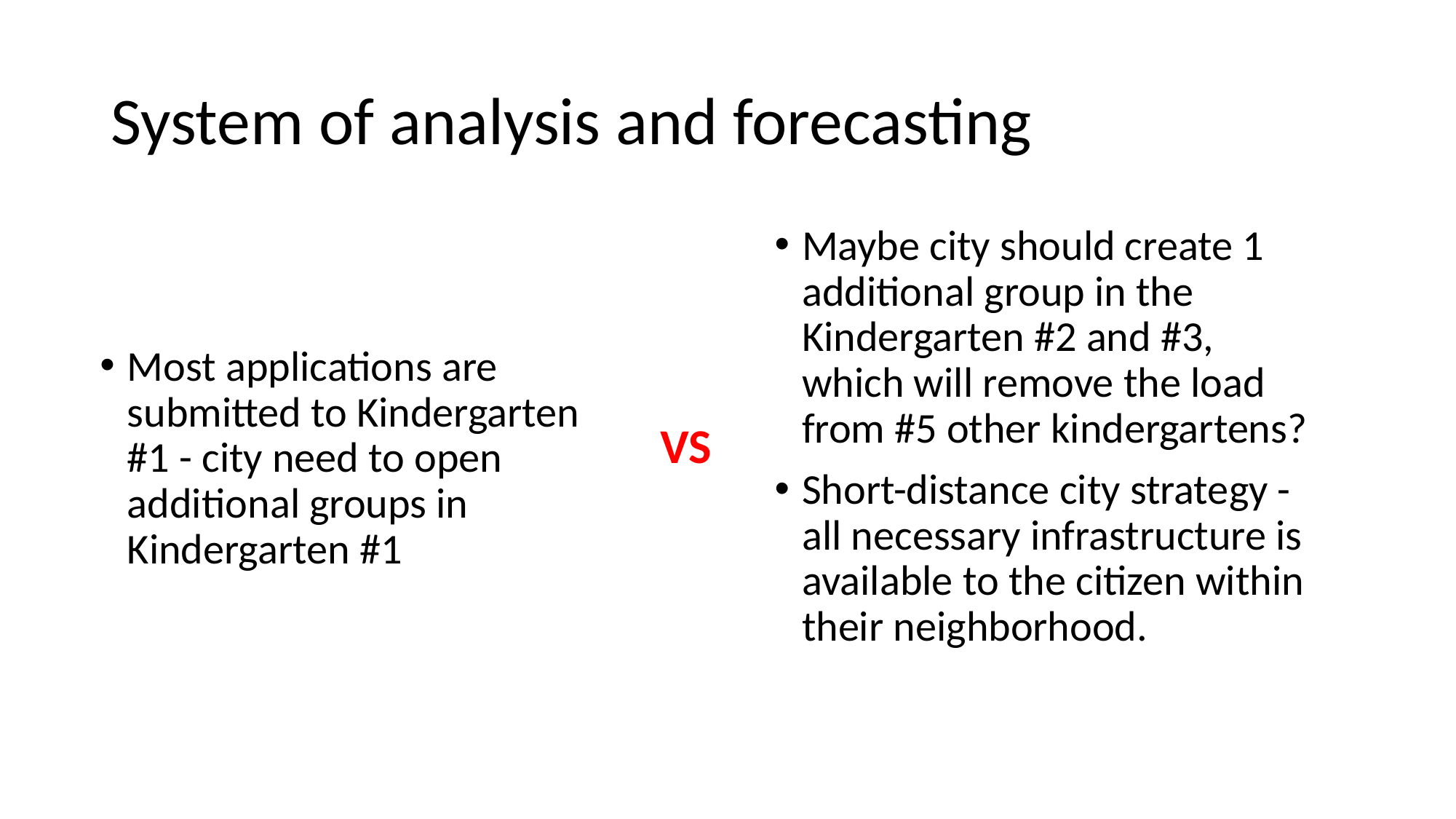

# System of analysis and forecasting
Maybe city should create 1 additional group in the Kindergarten #2 and #3, which will remove the load from #5 other kindergartens?
Short-distance city strategy - all necessary infrastructure is available to the citizen within their neighborhood.
Most applications are submitted to Kindergarten #1 - city need to open additional groups in Kindergarten #1
VS